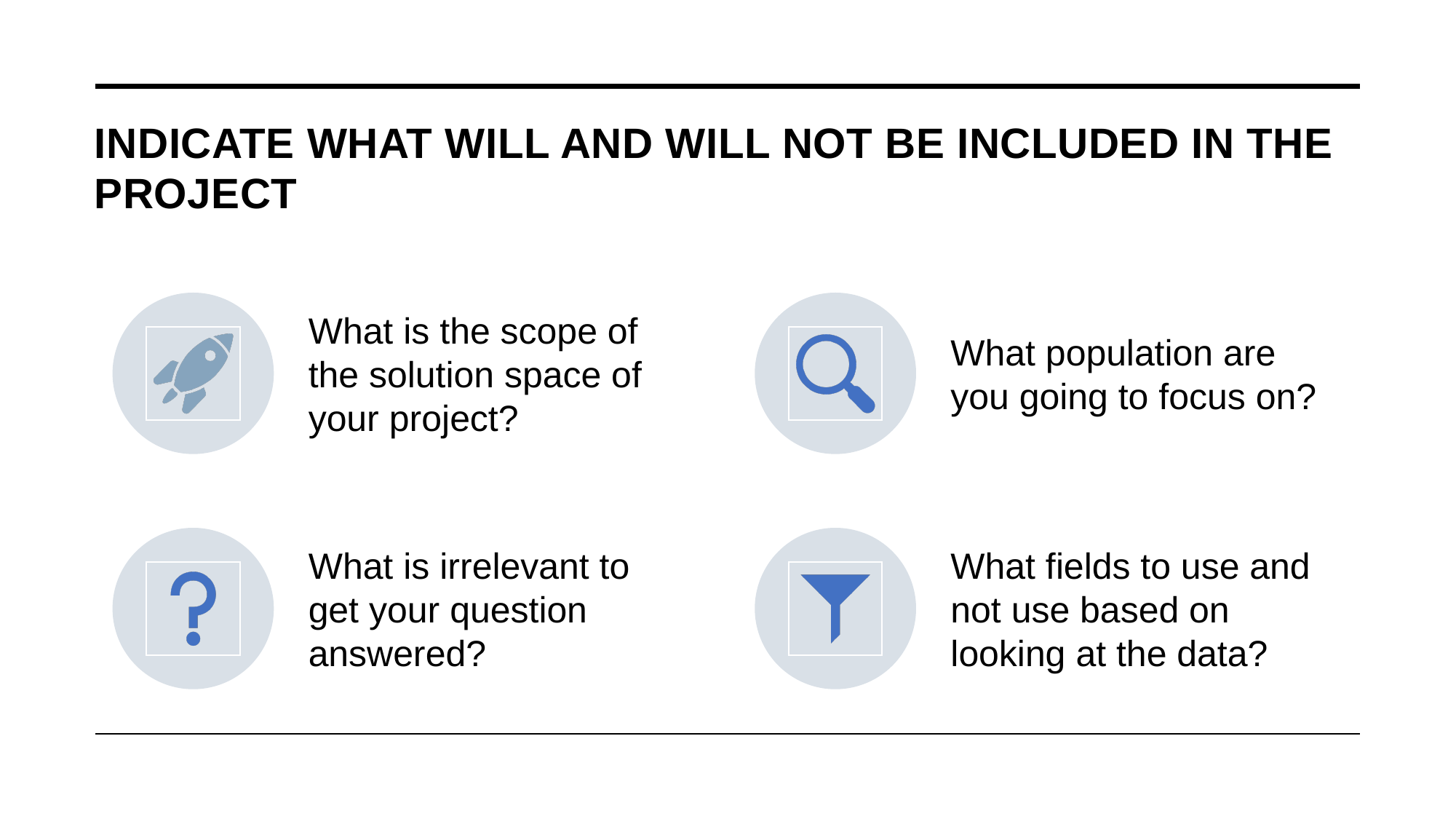

# Indicate what will and will not be included in the project
What is the scope of the solution space of your project?
What population are you going to focus on?
What is irrelevant to get your question answered?
What fields to use and not use based on looking at the data?